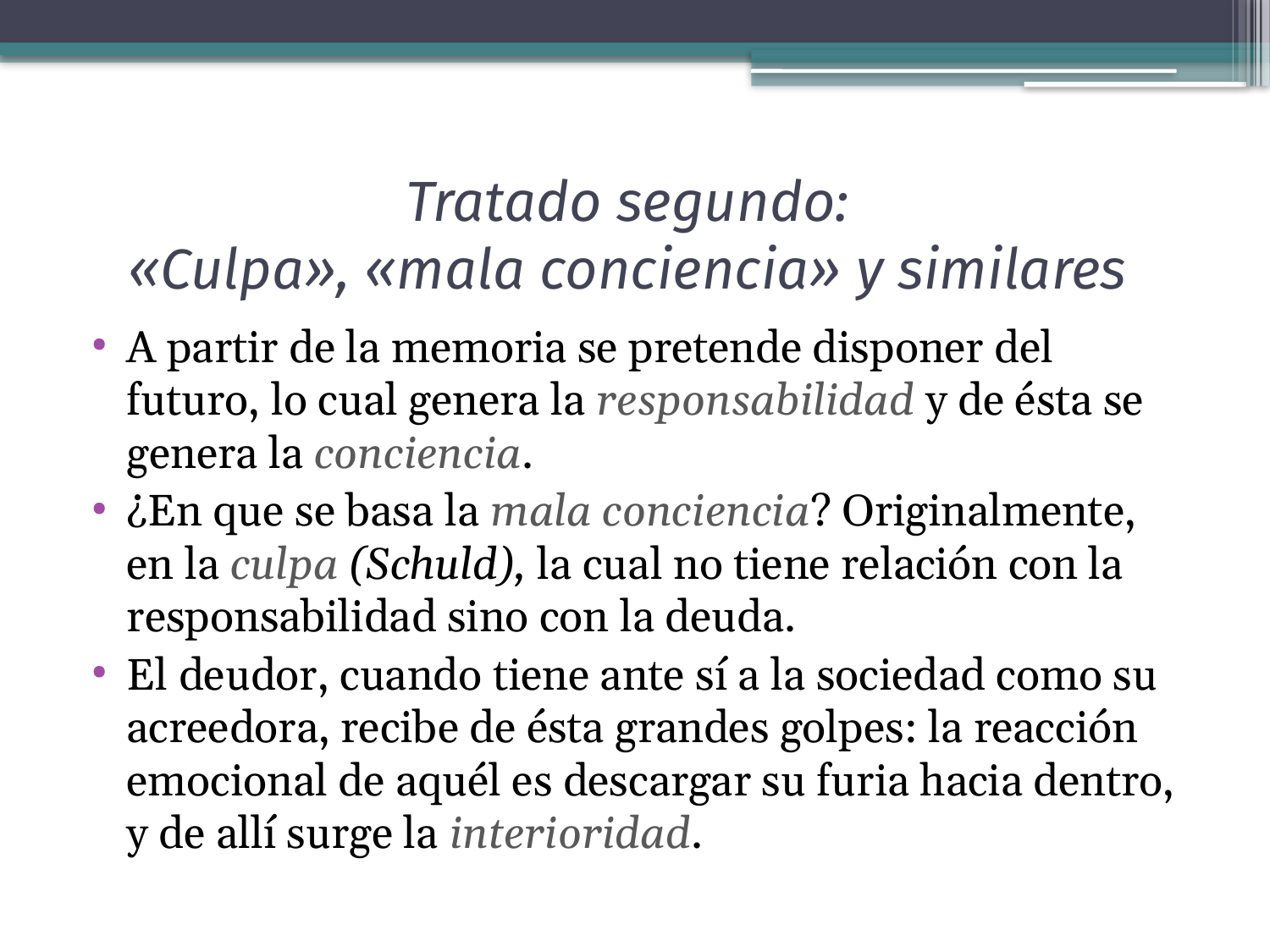

# Tratado segundo: «Culpa», «mala conciencia» y similares
A partir de la memoria se pretende disponer del futuro, lo cual genera la responsabilidad y de ésta se genera la conciencia.
¿En que se basa la mala conciencia? Originalmente, en la culpa (Schuld), la cual no tiene relación con la responsabilidad sino con la deuda.
El deudor, cuando tiene ante sí a la sociedad como su acreedora, recibe de ésta grandes golpes: la reacción emocional de aquél es descargar su furia hacia dentro, y de allí surge la interioridad.